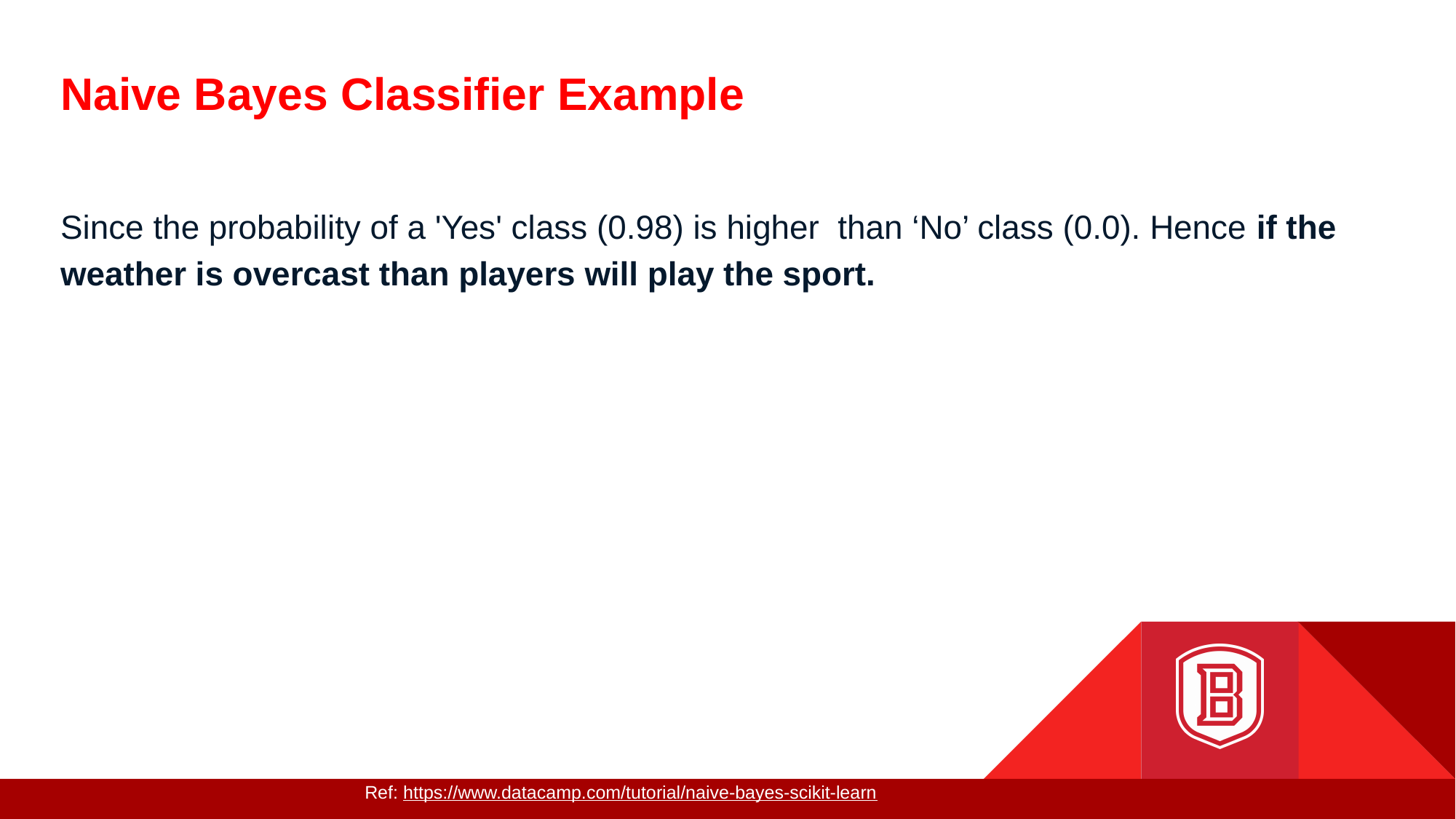

# Naive Bayes Classifier Example
Since the probability of a 'Yes' class (0.98) is higher  than ‘No’ class (0.0). Hence if the weather is overcast than players will play the sport.
Ref: https://www.datacamp.com/tutorial/naive-bayes-scikit-learn